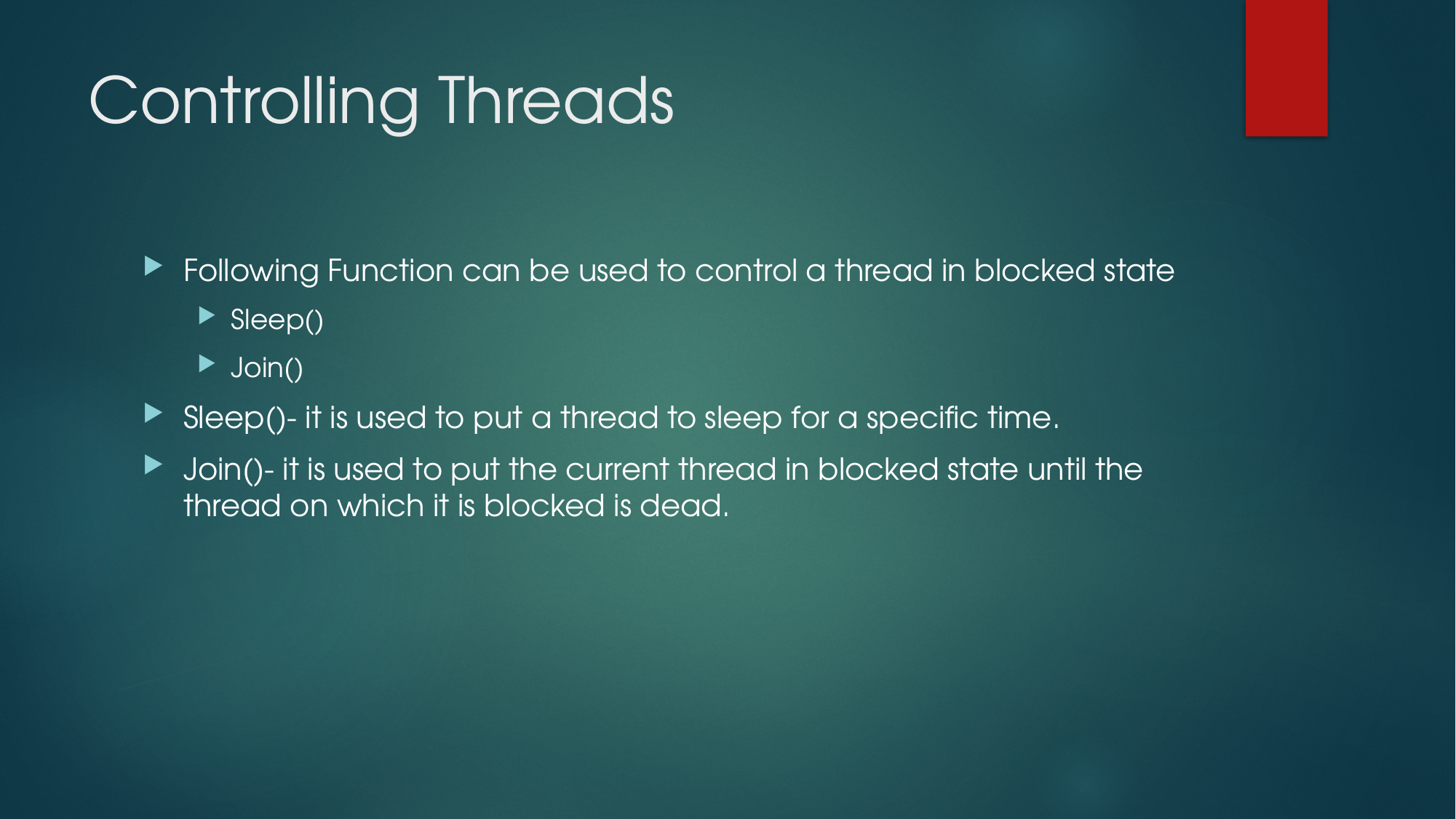

# Controlling Threads
Following Function can be used to control a thread in blocked state
Sleep()
Join()
Sleep()- it is used to put a thread to sleep for a specific time.
Join()- it is used to put the current thread in blocked state until the thread on which it is blocked is dead.